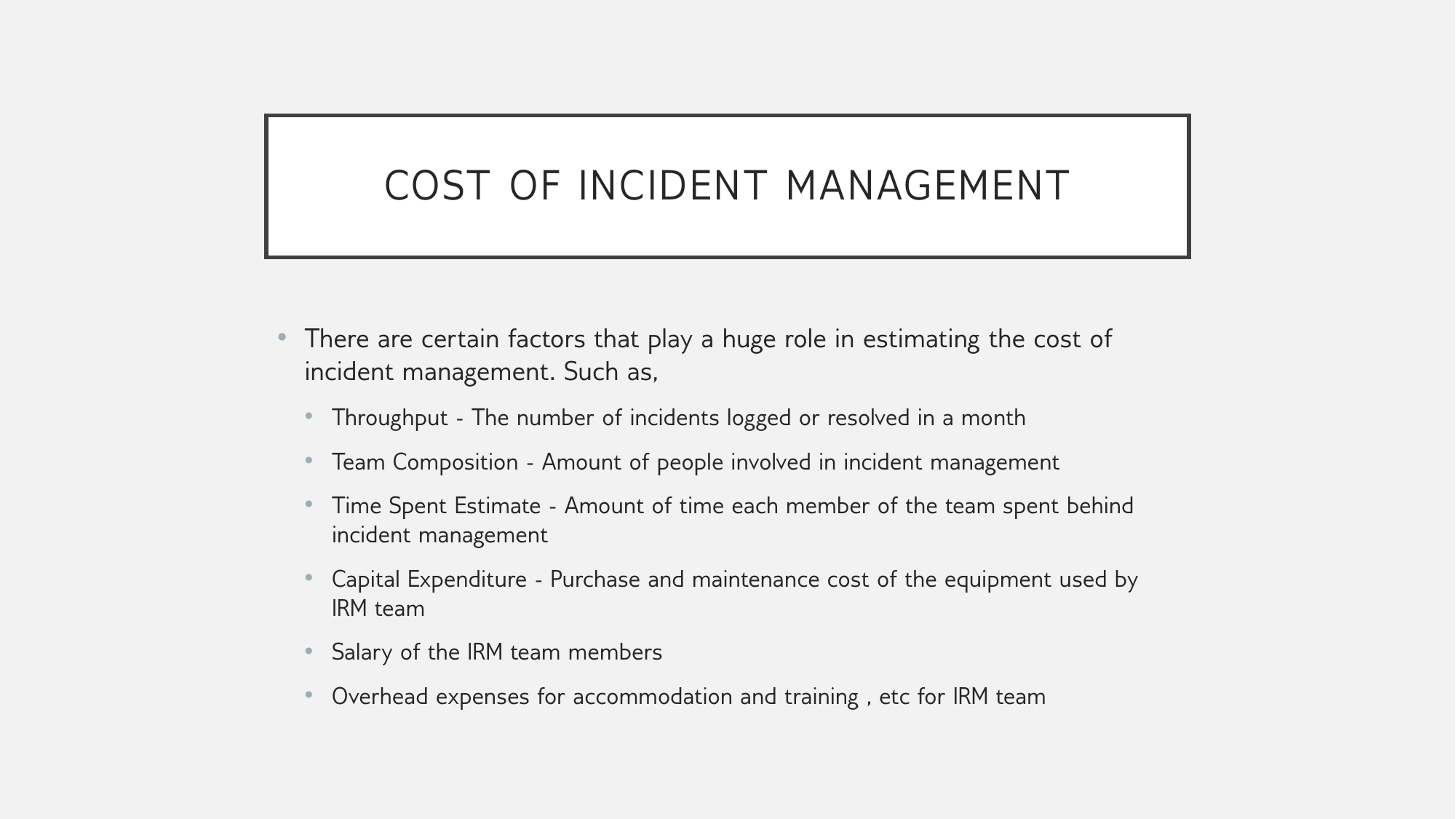

# Cost of Incident management
There are certain factors that play a huge role in estimating the cost of incident management. Such as,
Throughput - The number of incidents logged or resolved in a month
Team Composition - Amount of people involved in incident management
Time Spent Estimate - Amount of time each member of the team spent behind incident management
Capital Expenditure - Purchase and maintenance cost of the equipment used by IRM team
Salary of the IRM team members
Overhead expenses for accommodation and training , etc for IRM team